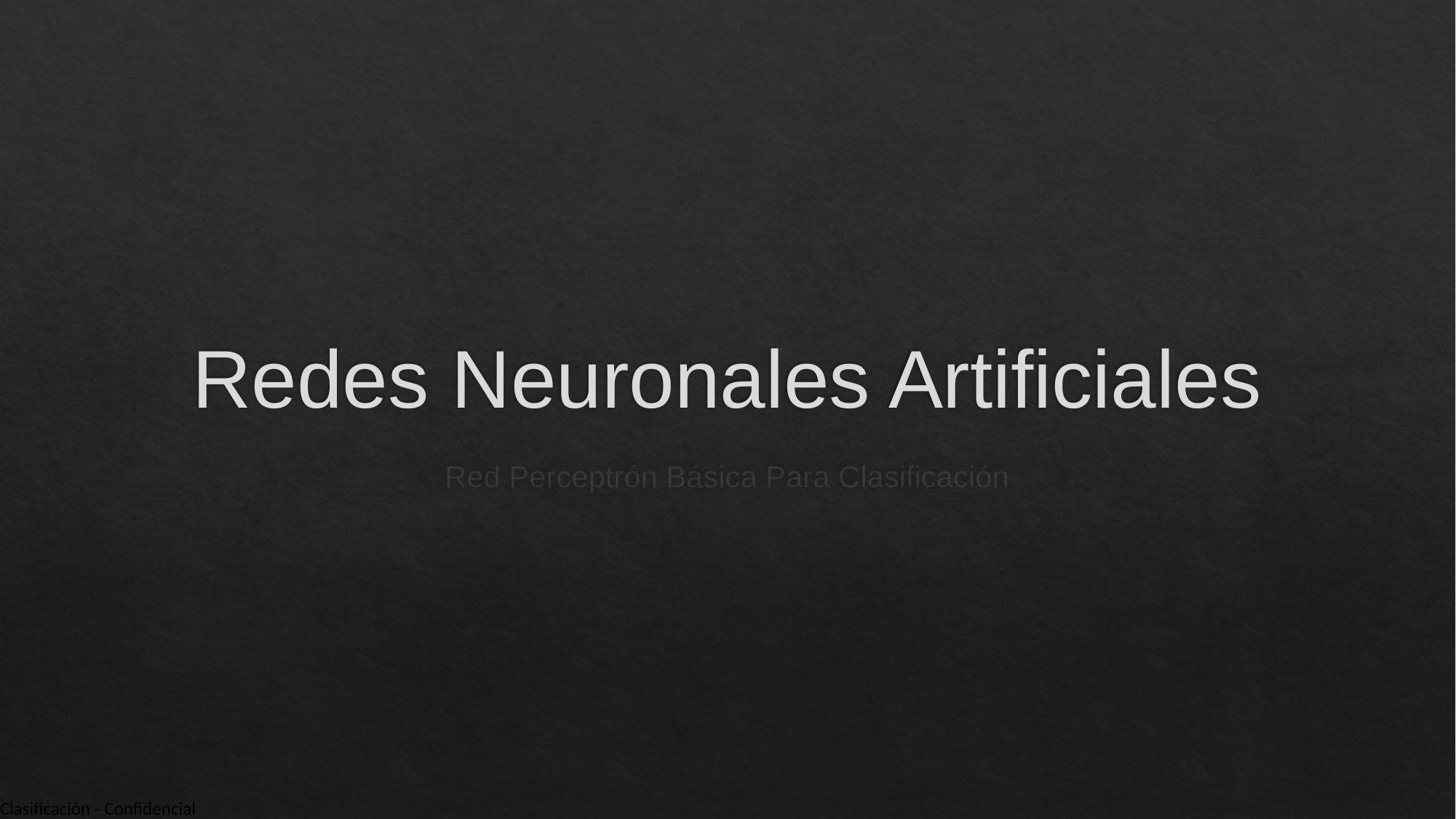

# Redes Neuronales Artificiales
Red Perceptrón Básica Para Clasificación